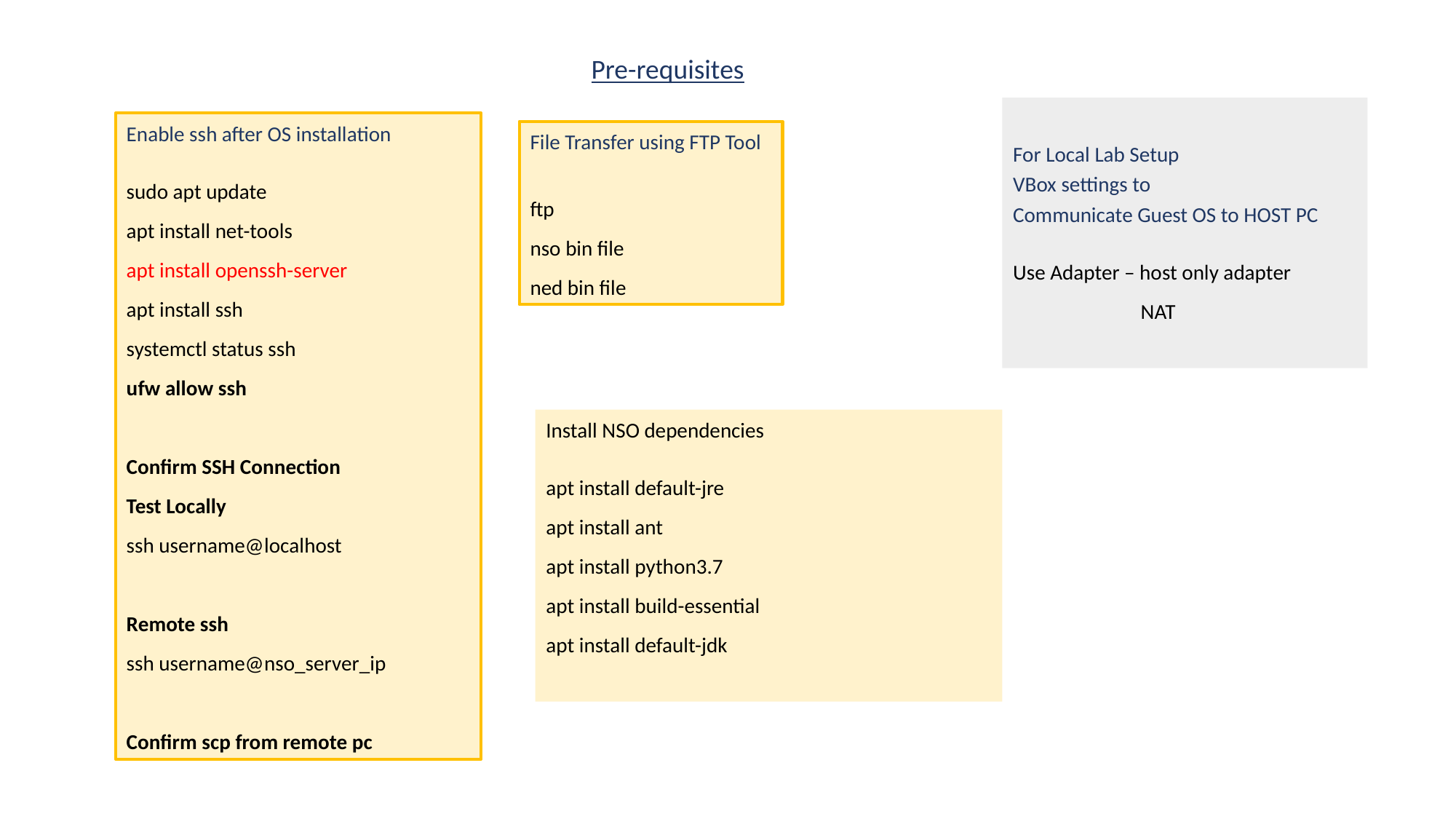

Pre-requisites

For Local Lab Setup
VBox settings to
Communicate Guest OS to HOST PC

Use Adapter – host only adapter
                           NAT

Enable ssh after OS installation

sudo apt update
apt install net-tools
apt install openssh-server
apt install ssh
systemctl status ssh
ufw allow ssh

Confirm SSH Connection
Test Locally
ssh username@localhost

Remote ssh
ssh username@nso_server_ip

Confirm scp from remote pc
File Transfer using FTP Tool

ftp
nso bin file
ned bin file
Install NSO dependencies

apt install default-jre
apt install ant
apt install python3.7
apt install build-essential
apt install default-jdk